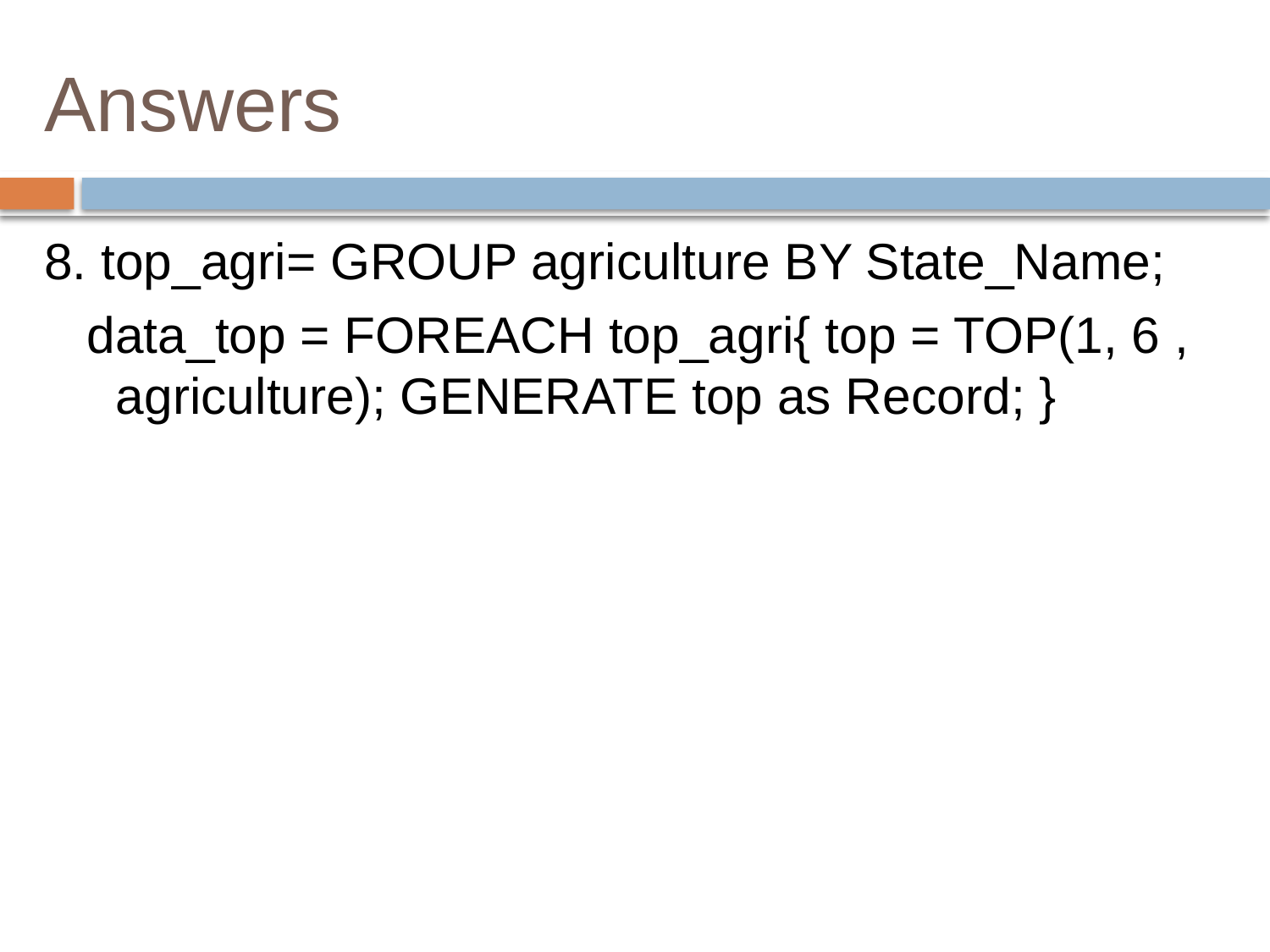

# Answers
8. top_agri= GROUP agriculture BY State_Name;
   data_top = FOREACH top_agri{ top = TOP(1, 6 , agriculture); GENERATE top as Record; }